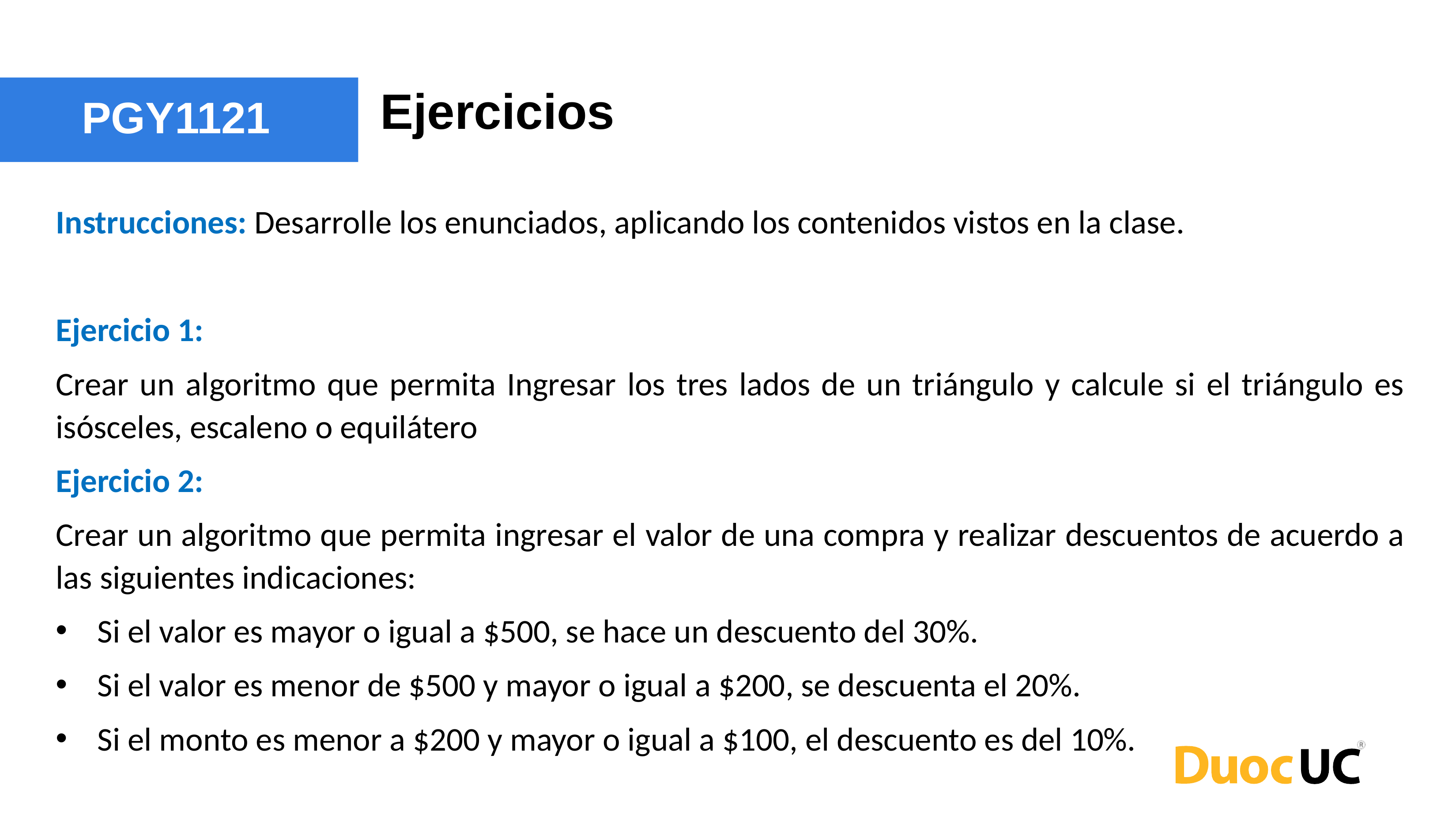

Ejercicios
PGY1121
Instrucciones: Desarrolle los enunciados, aplicando los contenidos vistos en la clase.

Ejercicio 1:
Crear un algoritmo que permita Ingresar los tres lados de un triángulo y calcule si el triángulo es isósceles, escaleno o equilátero
Ejercicio 2:
Crear un algoritmo que permita ingresar el valor de una compra y realizar descuentos de acuerdo a las siguientes indicaciones:
Si el valor es mayor o igual a $500, se hace un descuento del 30%.
Si el valor es menor de $500 y mayor o igual a $200, se descuenta el 20%.
Si el monto es menor a $200 y mayor o igual a $100, el descuento es del 10%.